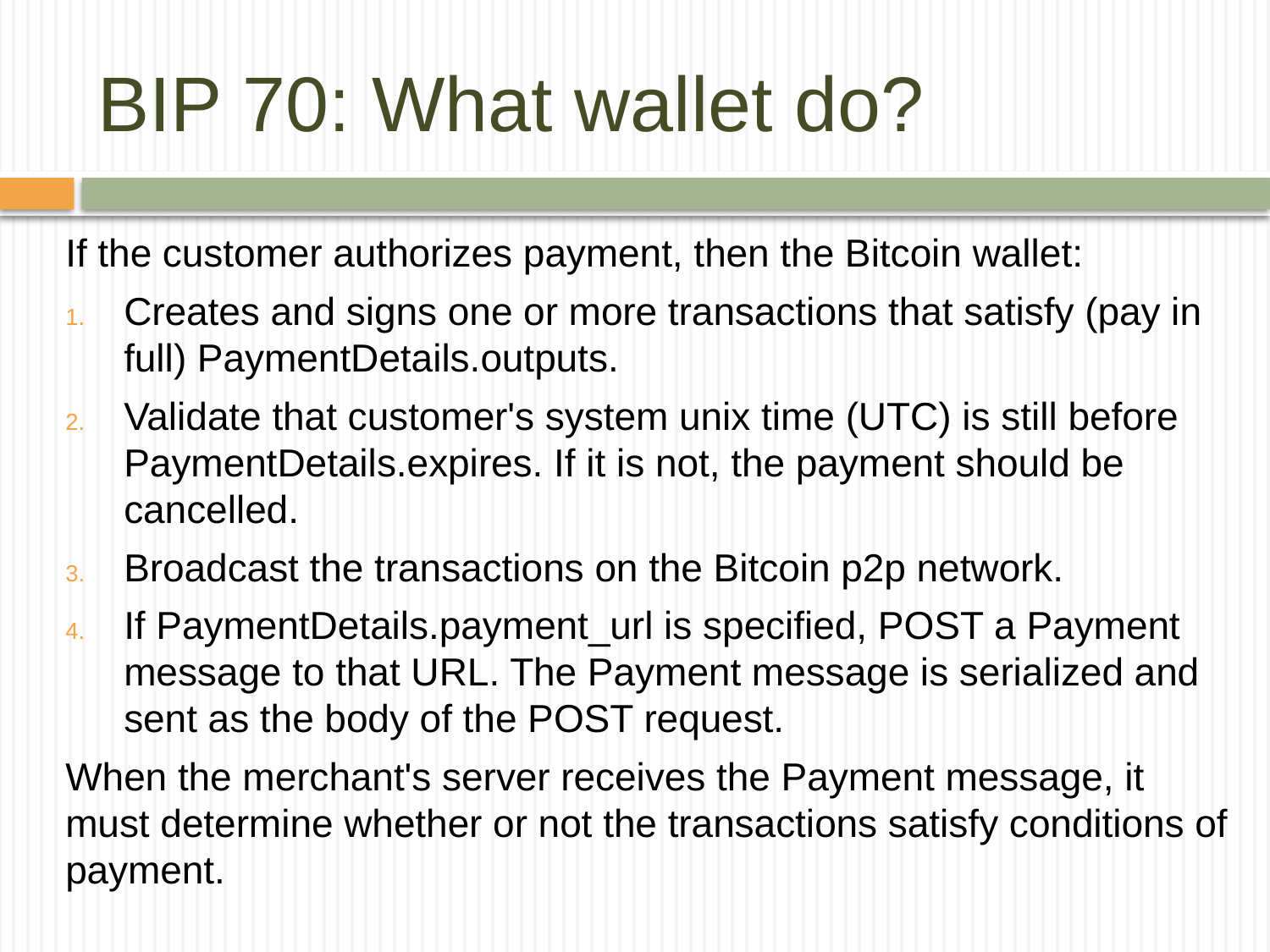

# BIP 70: What wallet do?
If the customer authorizes payment, then the Bitcoin wallet:
Creates and signs one or more transactions that satisfy (pay in full) PaymentDetails.outputs.
Validate that customer's system unix time (UTC) is still before PaymentDetails.expires. If it is not, the payment should be cancelled.
Broadcast the transactions on the Bitcoin p2p network.
If PaymentDetails.payment_url is specified, POST a Payment message to that URL. The Payment message is serialized and sent as the body of the POST request.
When the merchant's server receives the Payment message, it must determine whether or not the transactions satisfy conditions of payment.